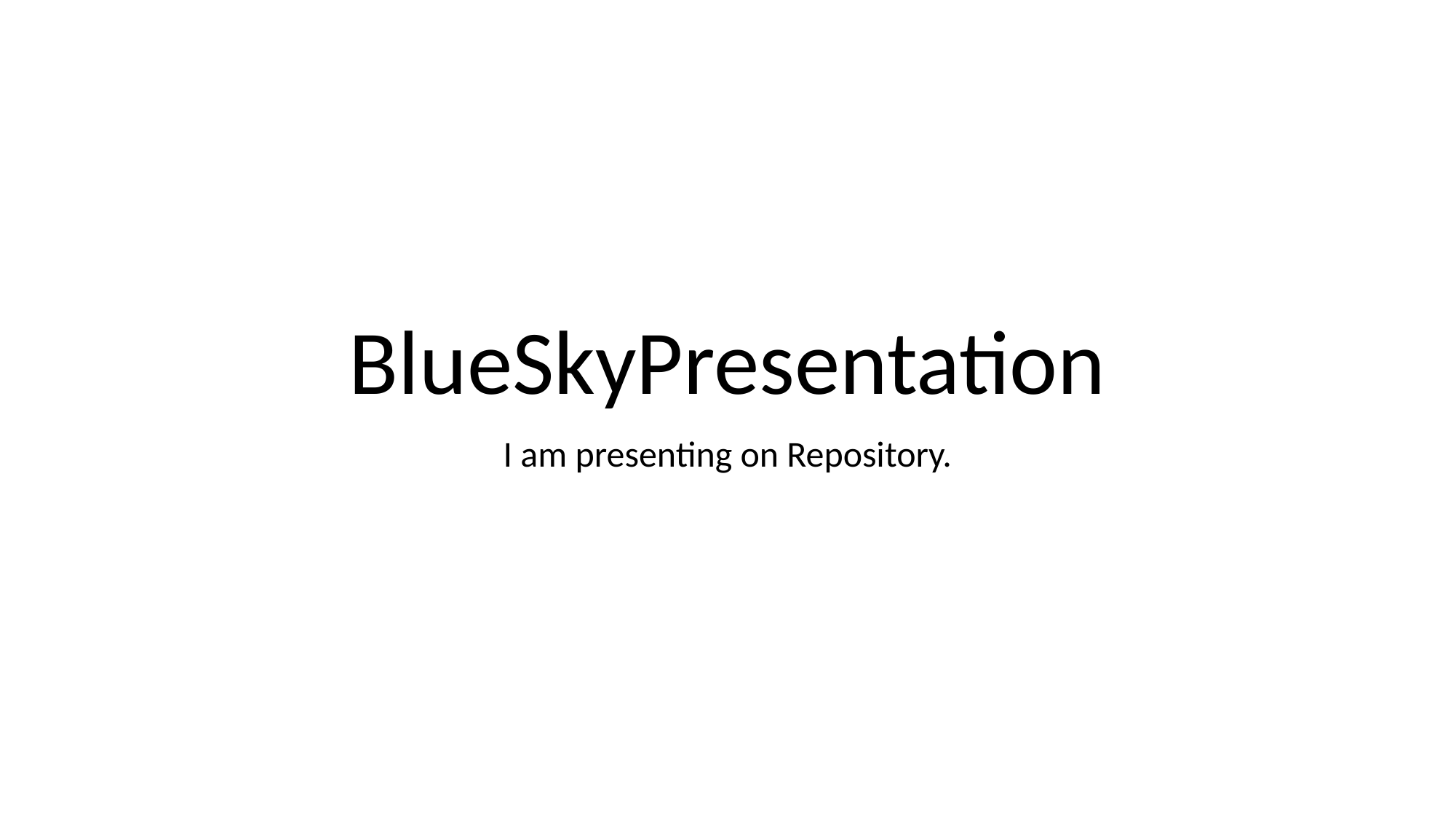

# BlueSkyPresentation
I am presenting on Repository.